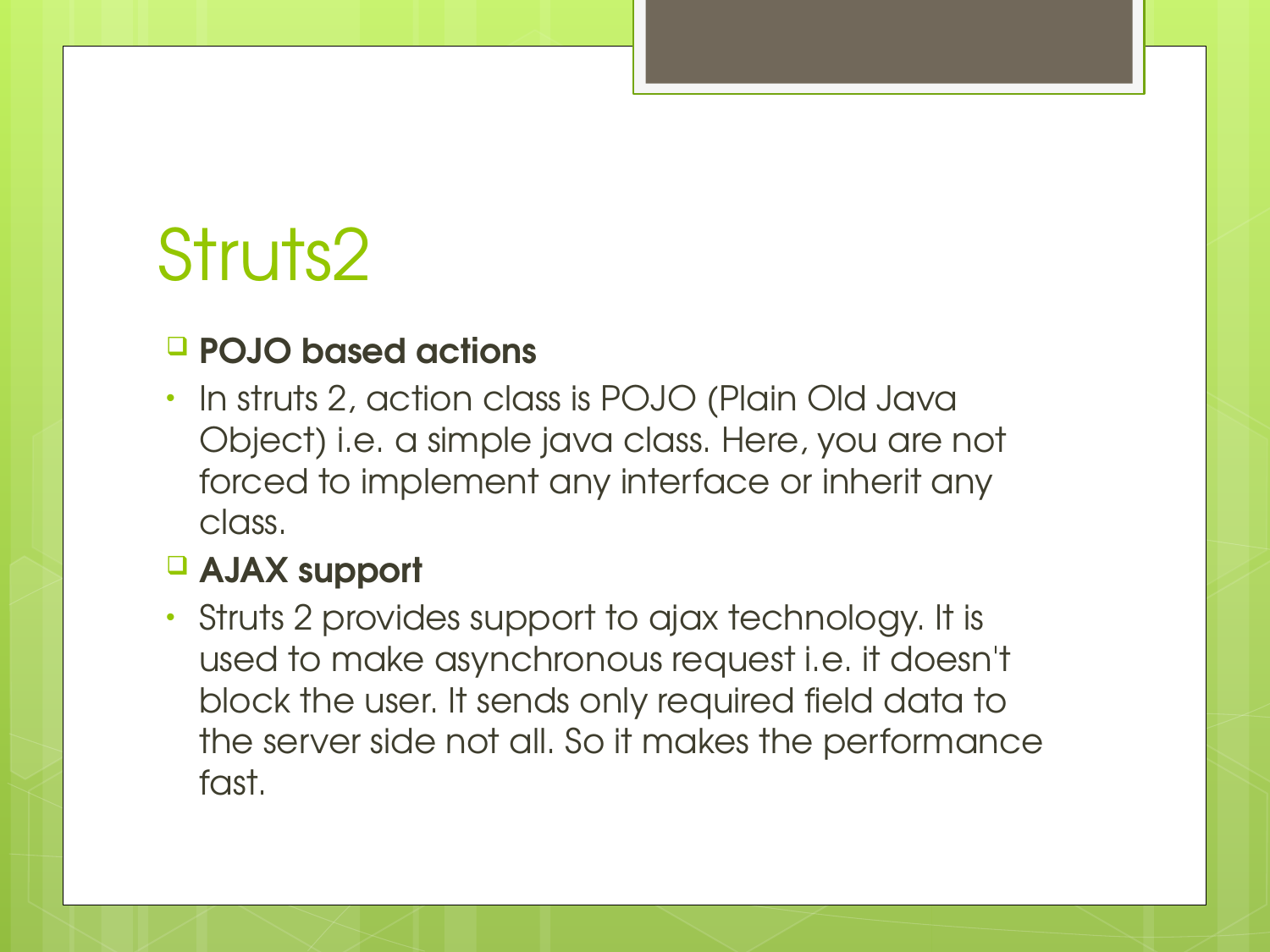

# Struts2
POJO based actions
In struts 2, action class is POJO (Plain Old Java Object) i.e. a simple java class. Here, you are not forced to implement any interface or inherit any class.
AJAX support
Struts 2 provides support to ajax technology. It is used to make asynchronous request i.e. it doesn't block the user. It sends only required field data to the server side not all. So it makes the performance fast.